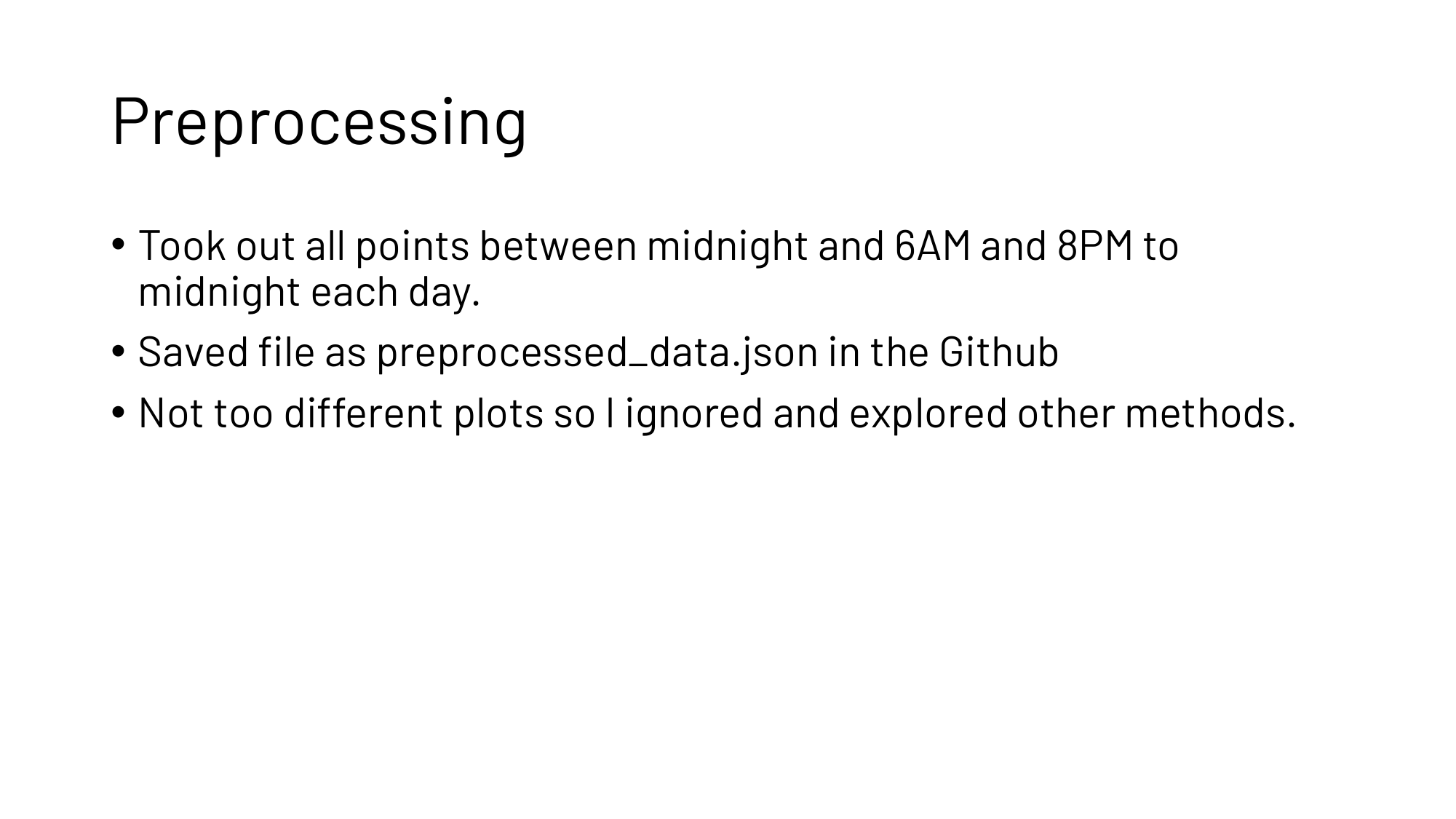

# Preprocessing
Took out all points between midnight and 6AM and 8PM to midnight each day.
Saved file as preprocessed_data.json in the Github
Not too different plots so I ignored and explored other methods.